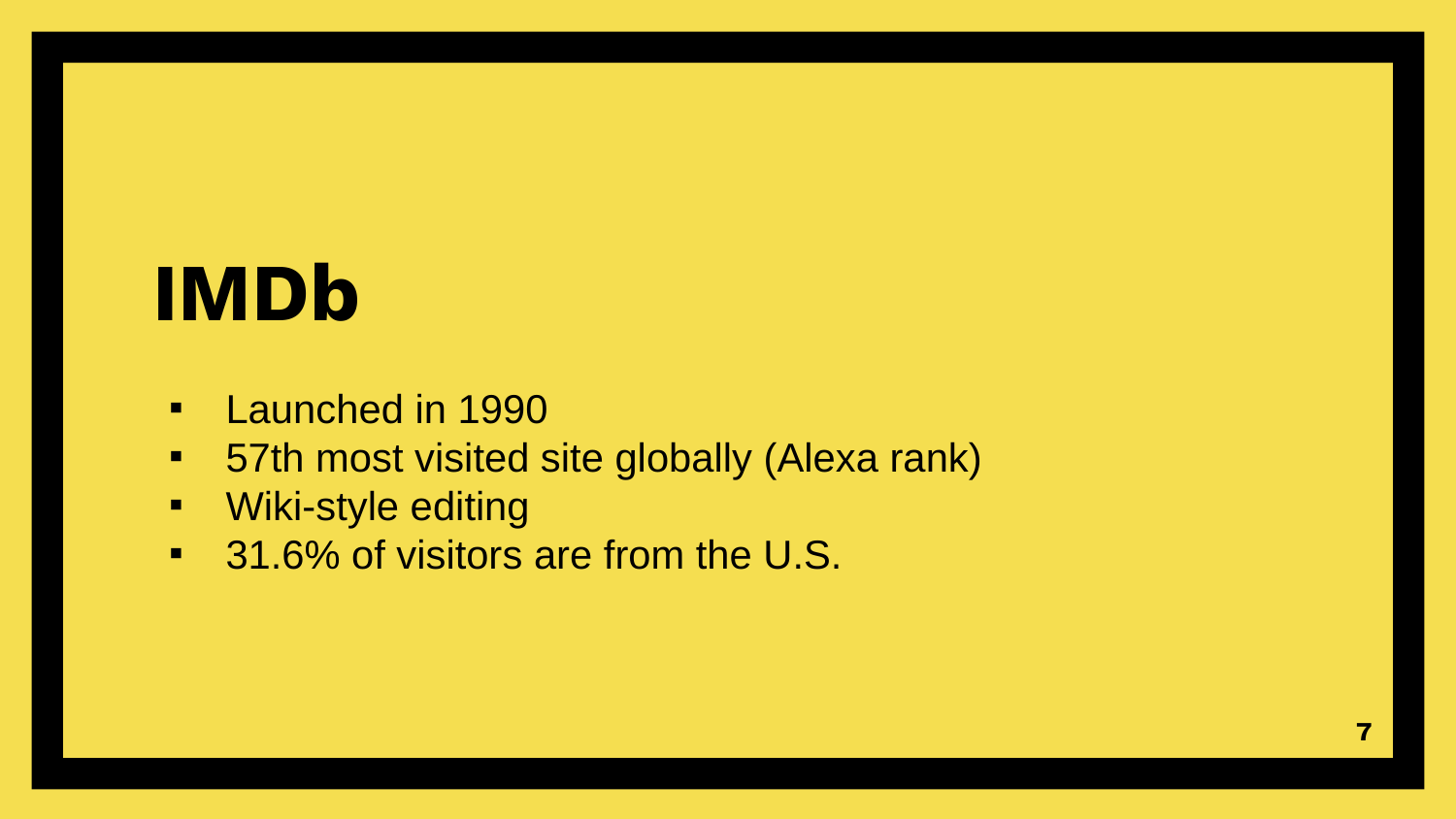

# IMDb
Launched in 1990
57th most visited site globally (Alexa rank)
Wiki-style editing
31.6% of visitors are from the U.S.

7